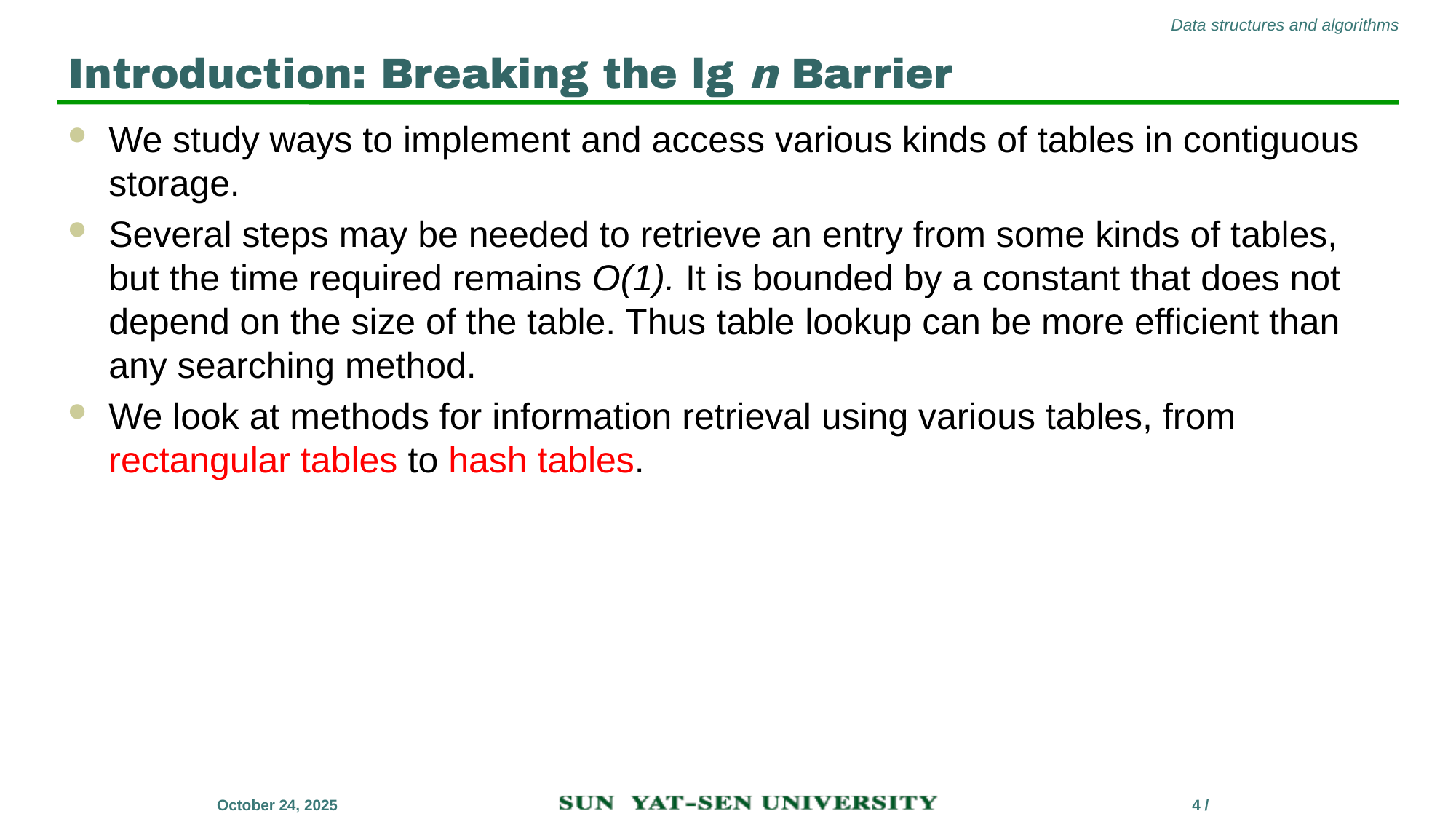

# Introduction: Breaking the lg n Barrier
We study ways to implement and access various kinds of tables in contiguous storage.
Several steps may be needed to retrieve an entry from some kinds of tables, but the time required remains O(1). It is bounded by a constant that does not depend on the size of the table. Thus table lookup can be more efficient than any searching method.
We look at methods for information retrieval using various tables, from rectangular tables to hash tables.